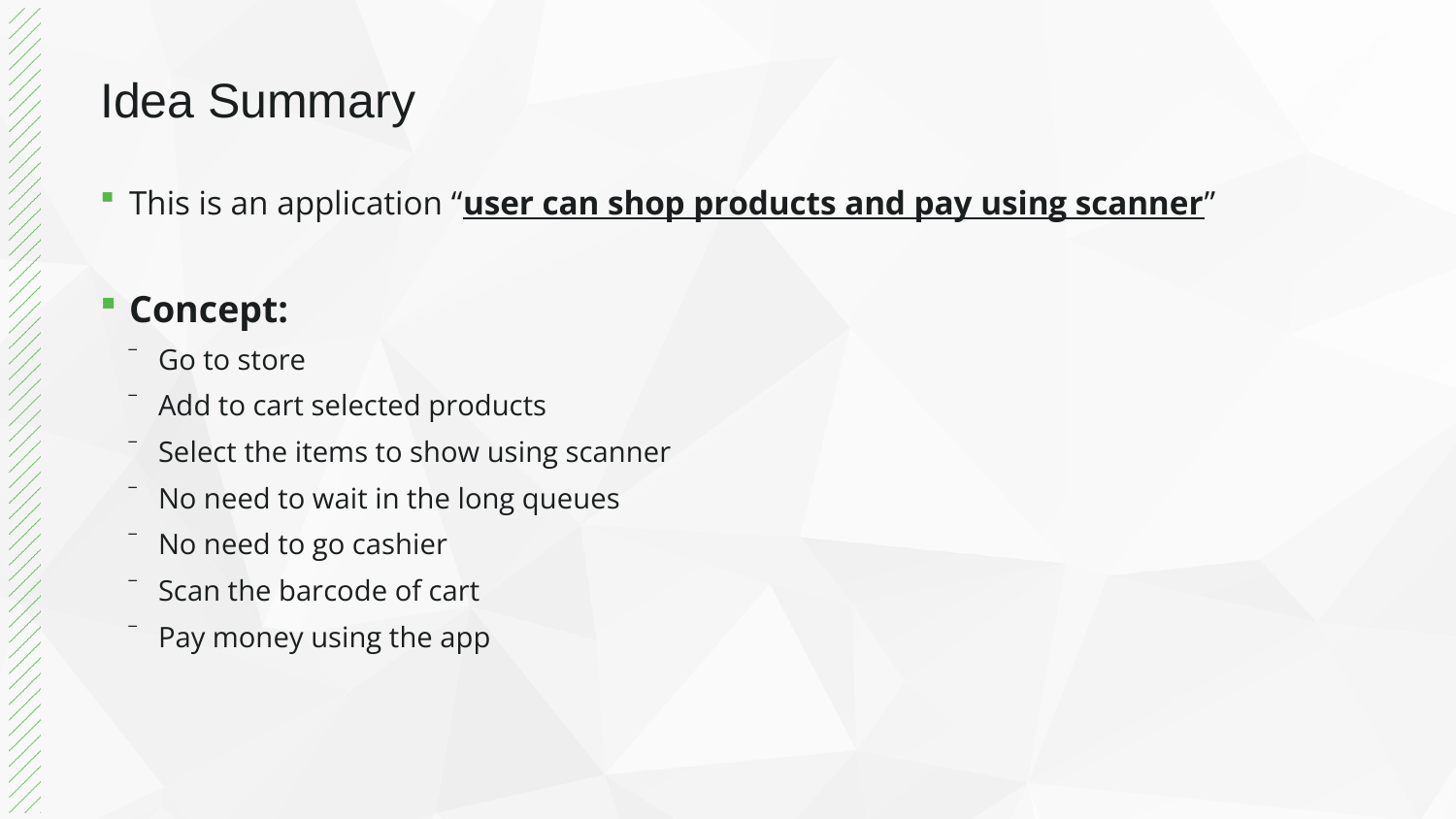

# Idea Summary
This is an application “user can shop products and pay using scanner”

Concept:
Go to store
Add to cart selected products
Select the items to show using scanner
No need to wait in the long queues
No need to go cashier
Scan the barcode of cart
Pay money using the app